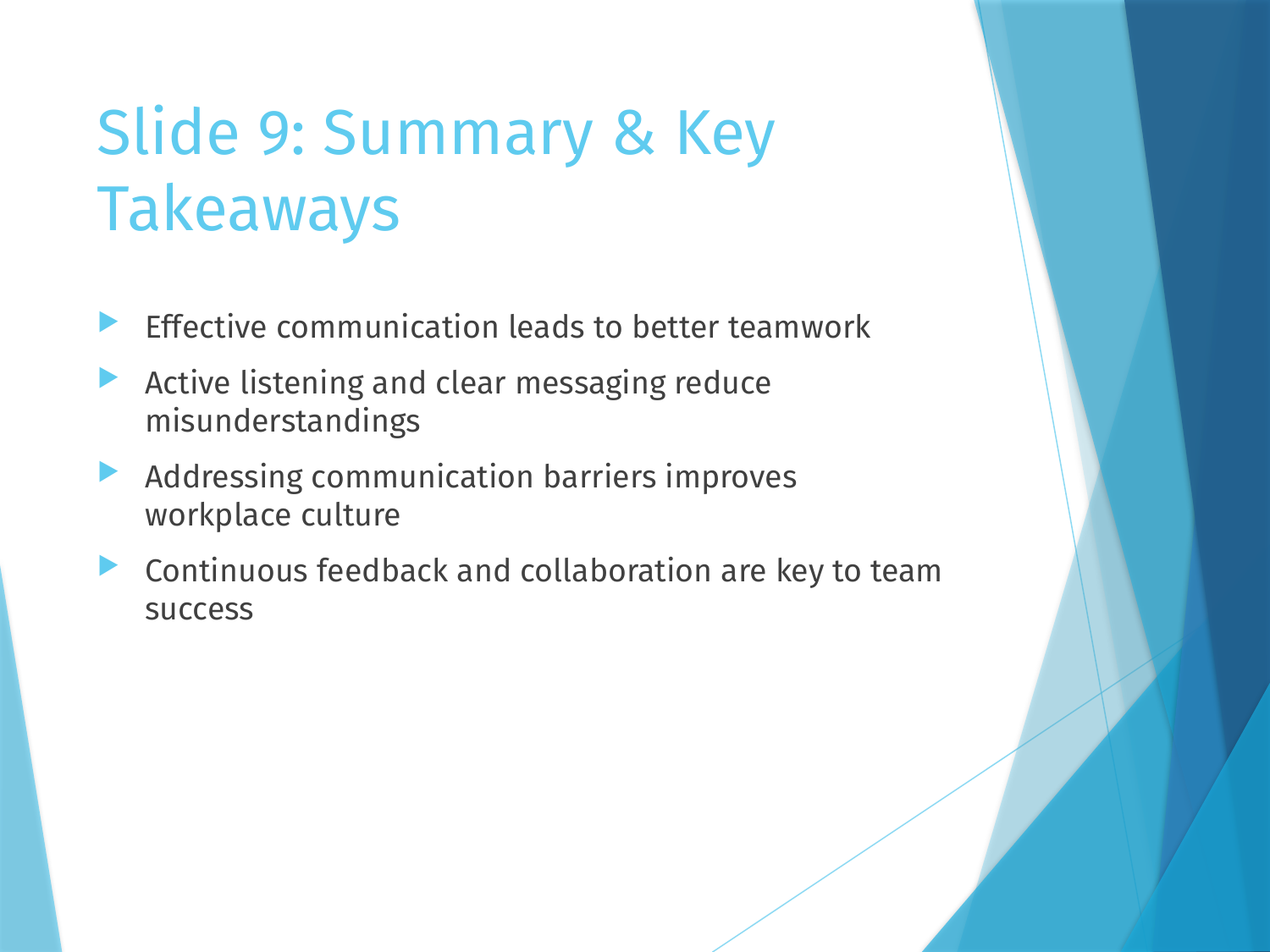

# Slide 9: Summary & Key Takeaways
Effective communication leads to better teamwork
Active listening and clear messaging reduce misunderstandings
Addressing communication barriers improves workplace culture
Continuous feedback and collaboration are key to team success